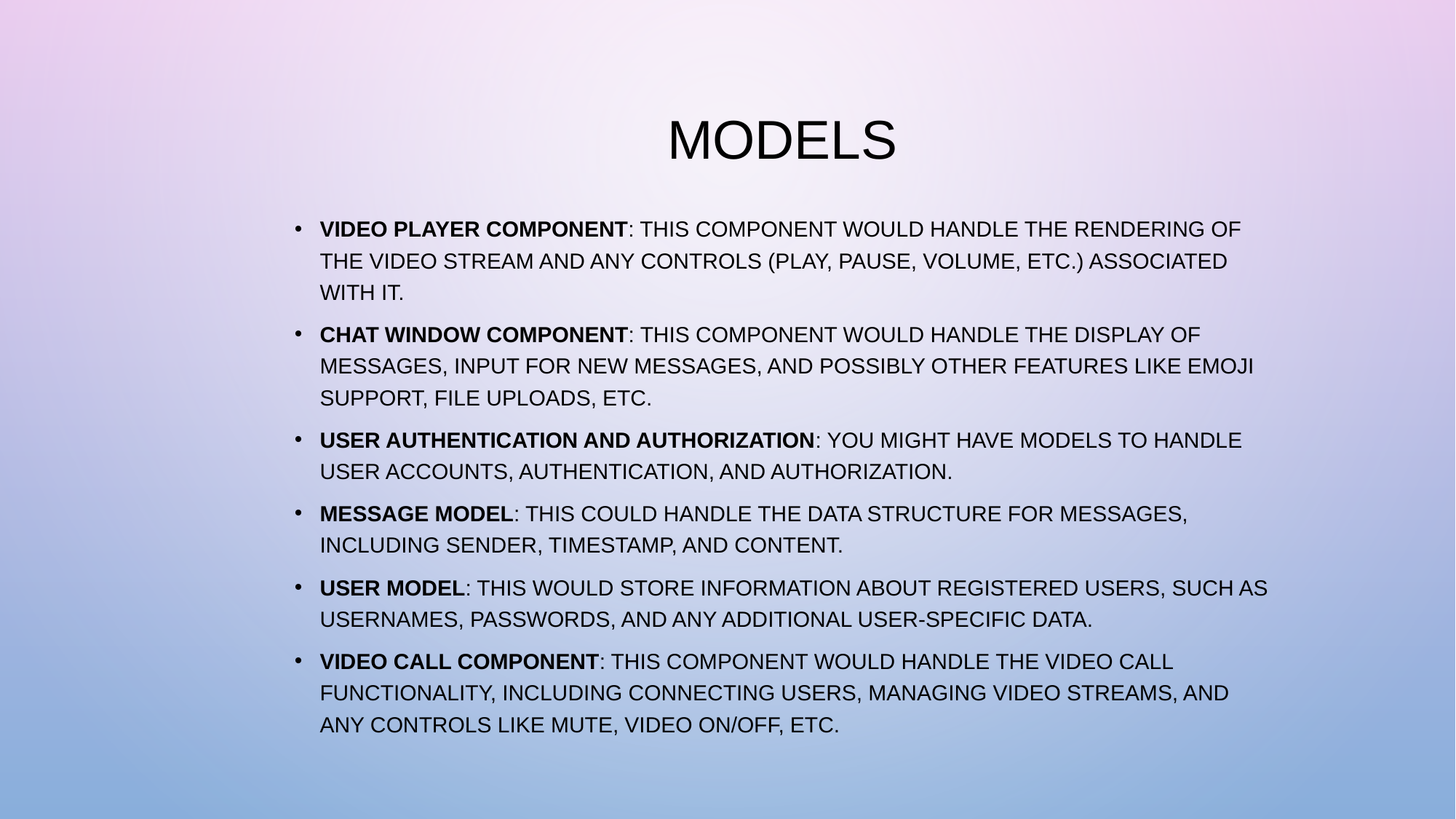

# Models
Video Player Component: This component would handle the rendering of the video stream and any controls (play, pause, volume, etc.) associated with it.
Chat Window Component: This component would handle the display of messages, input for new messages, and possibly other features like emoji support, file uploads, etc.
User Authentication and Authorization: You might have models to handle user accounts, authentication, and authorization.
Message Model: This could handle the data structure for messages, including sender, timestamp, and content.
User Model: This would store information about registered users, such as usernames, passwords, and any additional user-specific data.
Video Call Component: This component would handle the video call functionality, including connecting users, managing video streams, and any controls like mute, video on/off, etc.